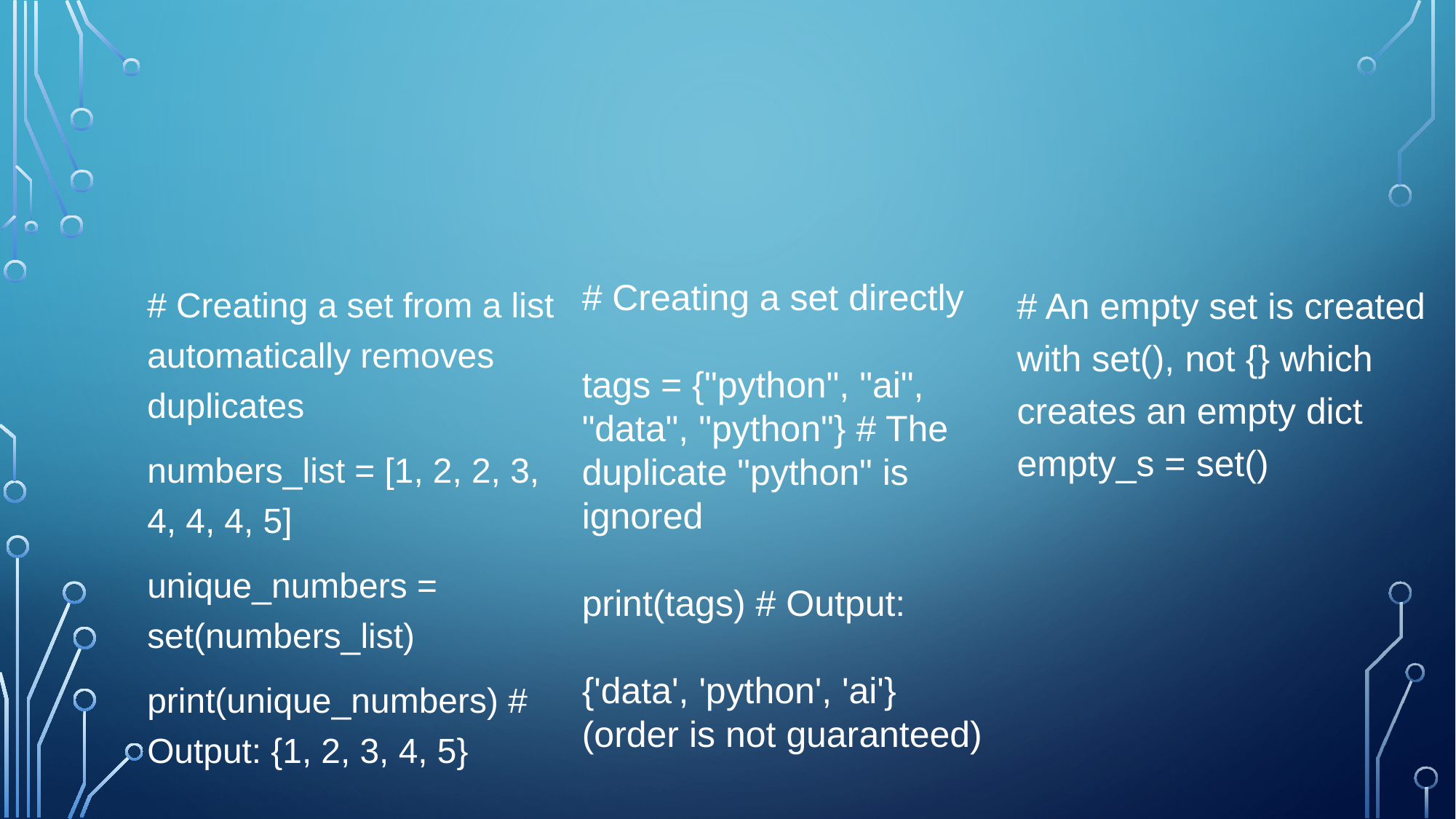

#
# Creating a set directly

tags = {"python", "ai", "data", "python"} # The duplicate "python" is ignored

print(tags) # Output:

{'data', 'python', 'ai'} (order is not guaranteed)

# An empty set is created with set(), not {} which creates an empty dict empty_s = set()
# Creating a set from a list automatically removes duplicates
numbers_list = [1, 2, 2, 3, 4, 4, 4, 5]
unique_numbers = set(numbers_list)
print(unique_numbers) # Output: {1, 2, 3, 4, 5}